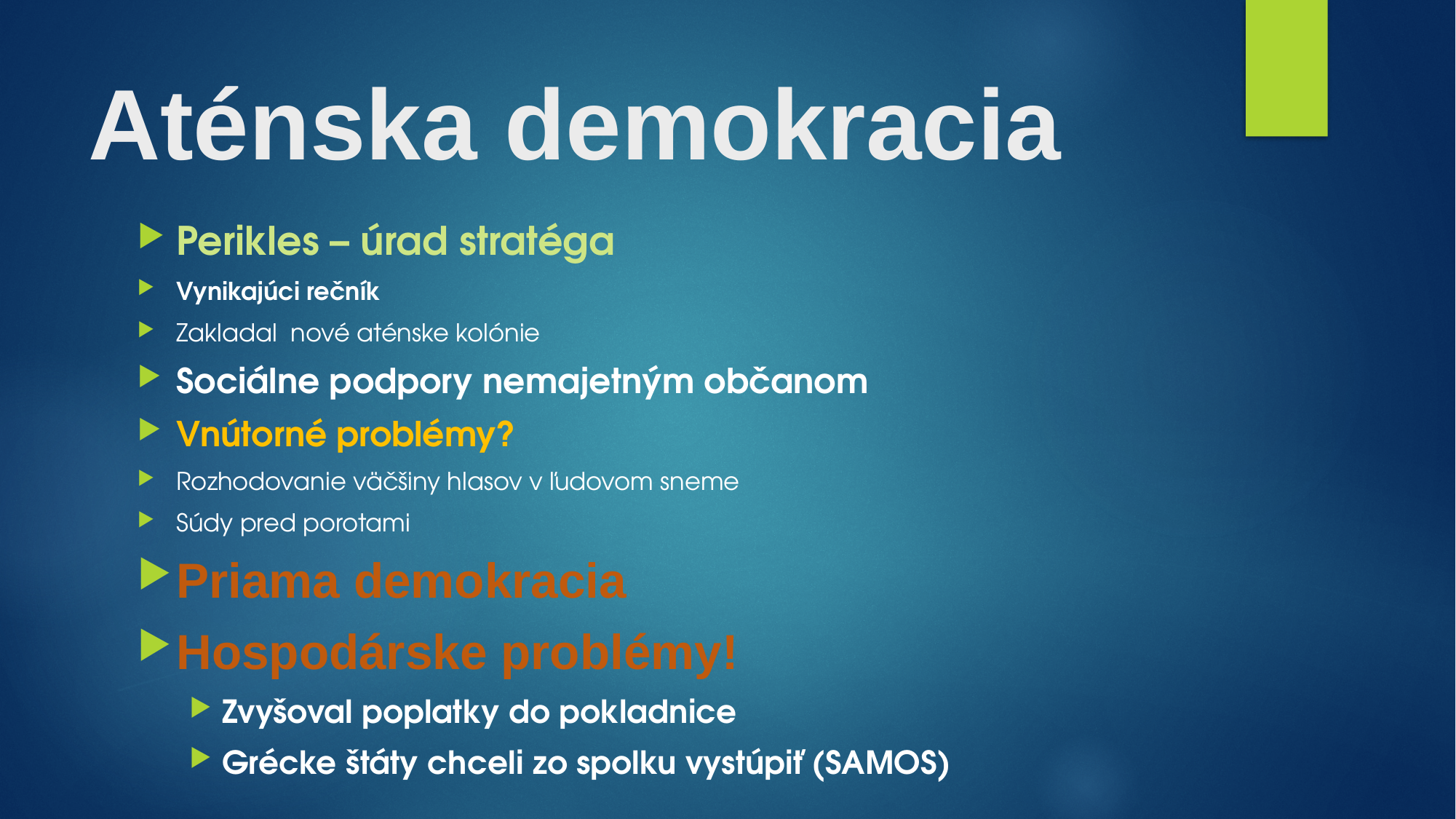

# Aténska demokracia
Perikles – úrad stratéga
Vynikajúci rečník
Zakladal  nové aténske kolónie
Sociálne podpory nemajetným občanom
Vnútorné problémy?
Rozhodovanie väčšiny hlasov v ľudovom sneme
Súdy pred porotami
Priama demokracia
Hospodárske problémy!
Zvyšoval poplatky do pokladnice
Grécke štáty chceli zo spolku vystúpiť (SAMOS)